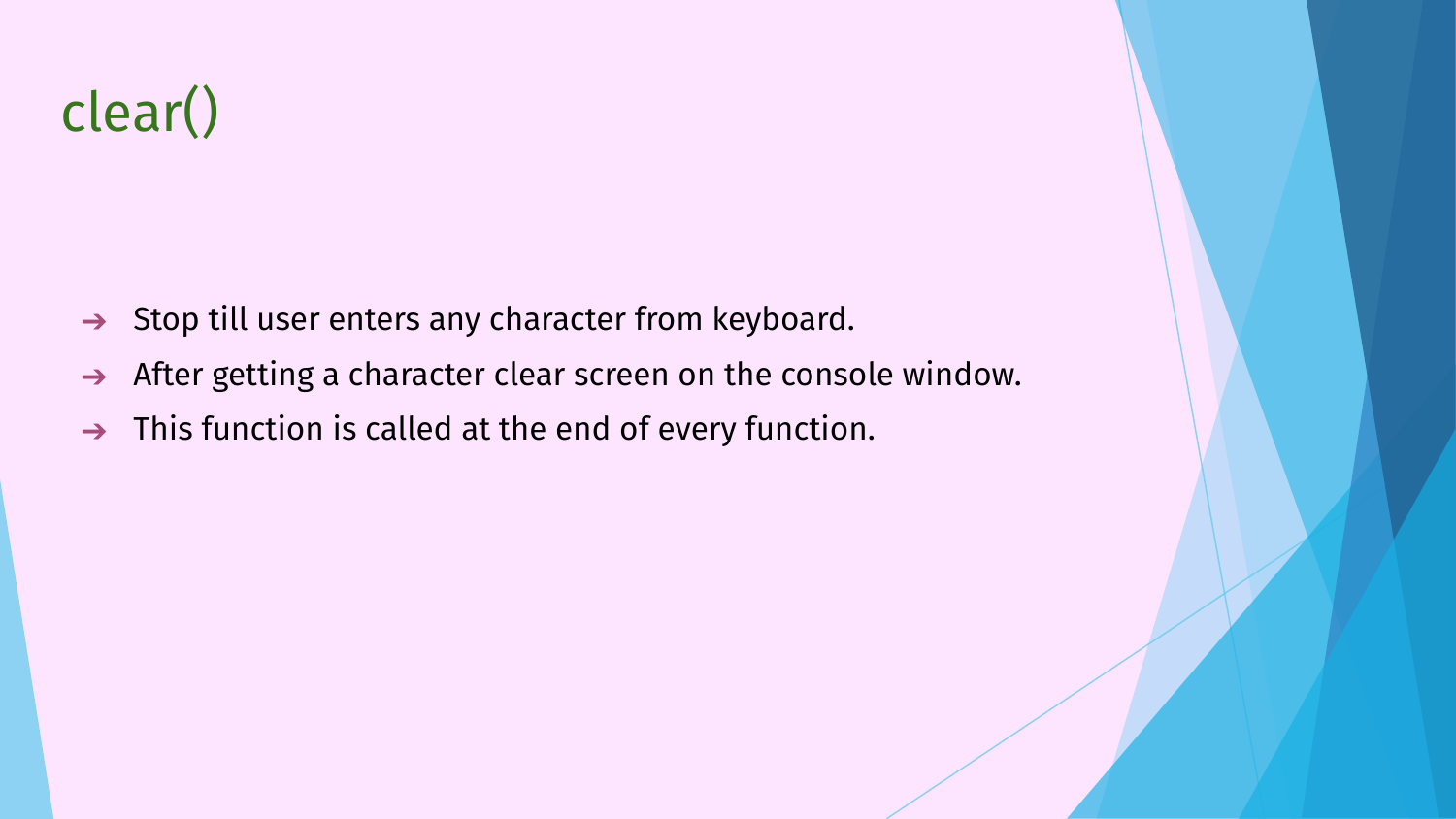

# clear()

Stop till user enters any character from keyboard.
After getting a character clear screen on the console window.
This function is called at the end of every function.